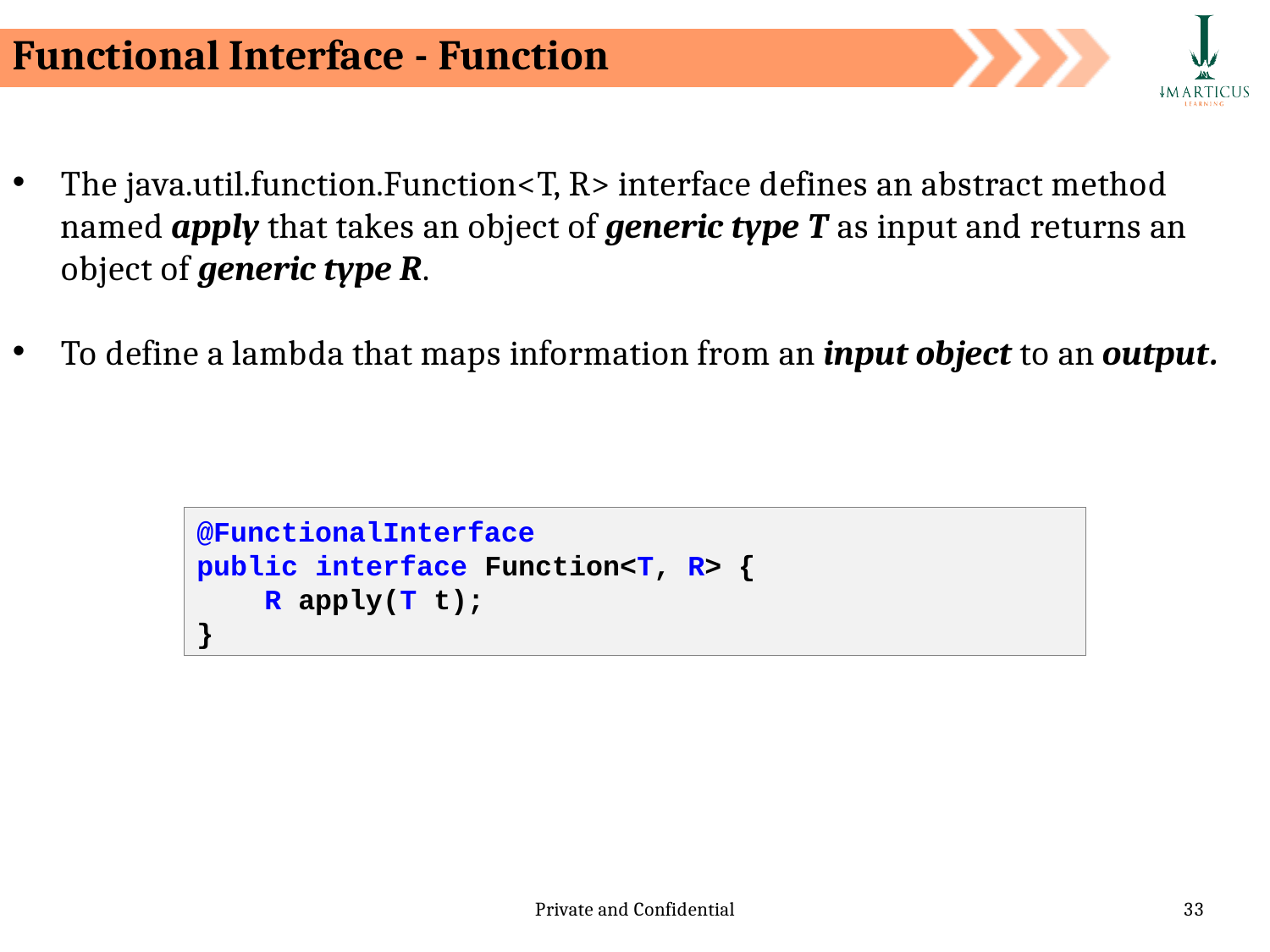

Functional Interface - Function
The java.util.function.Function<T, R> interface defines an abstract method named apply that takes an object of generic type T as input and returns an object of generic type R.

To define a lambda that maps information from an input object to an output.
@FunctionalInterface
public interface Function<T, R> {
    R apply(T t);
}